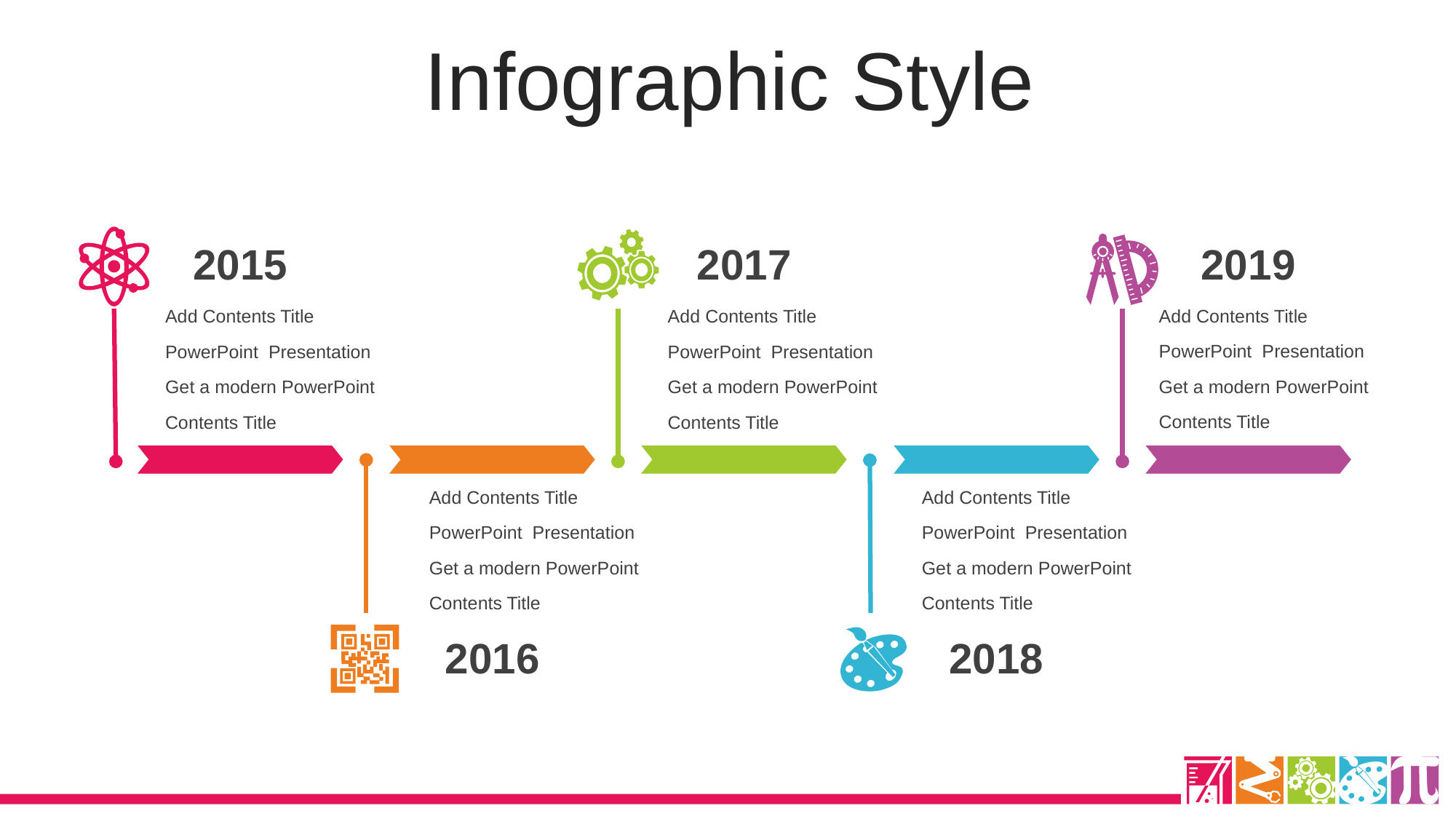

Infographic Style

2015
2017
2019
Add Contents Title
Add Contents Title
Add Contents Title
PowerPoint  Presentation
PowerPoint  Presentation
PowerPoint  Presentation
Get a modern PowerPoint
Get a modern PowerPoint
Get a modern PowerPoint
Contents Title
Contents Title
Contents Title

Add Contents Title
Add Contents Title
PowerPoint  Presentation
PowerPoint  Presentation
Get a modern PowerPoint
Get a modern PowerPoint
Contents Title
Contents Title

2016
2018